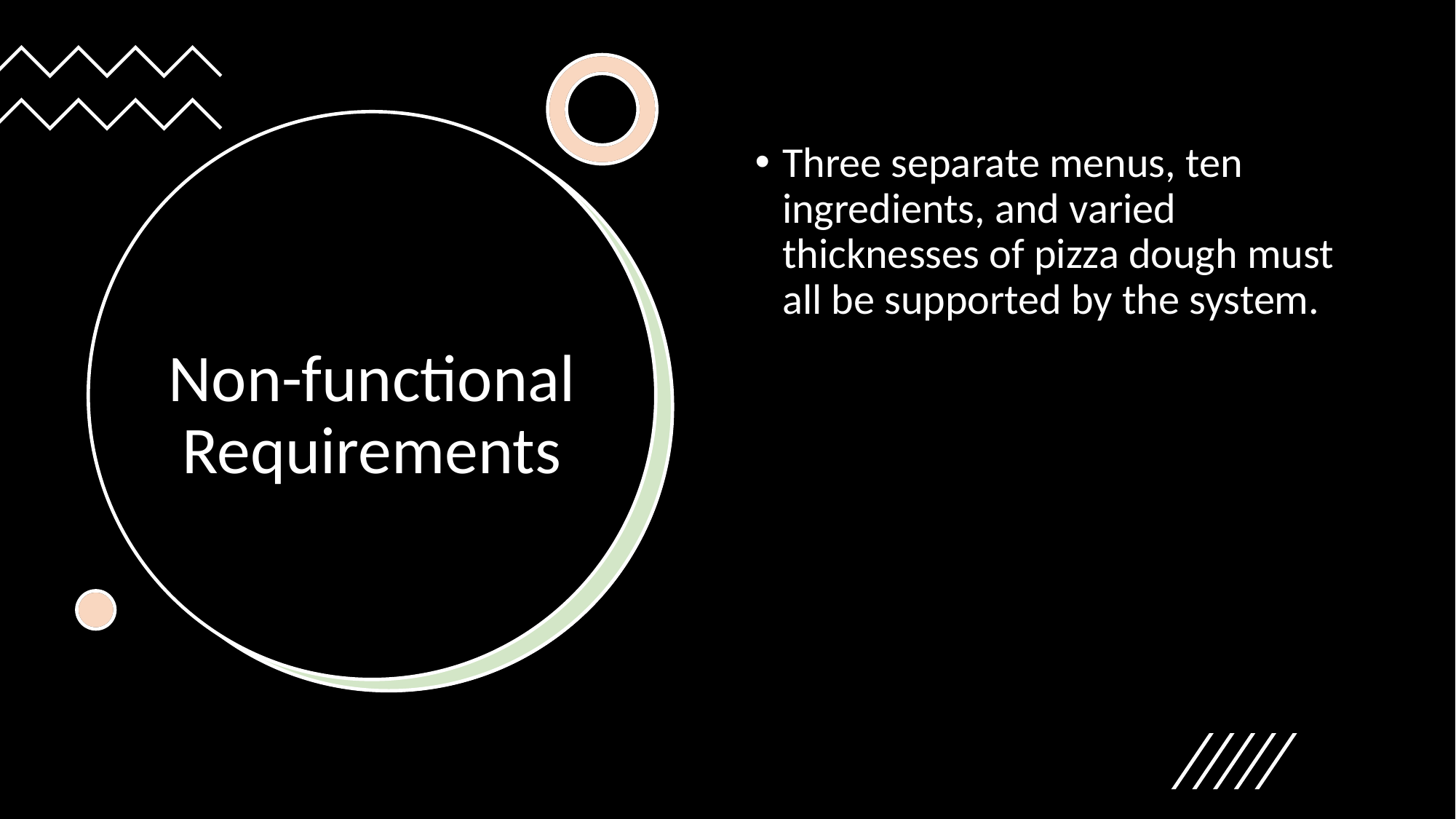

Three separate menus, ten ingredients, and varied thicknesses of pizza dough must all be supported by the system.
# Non-functional Requirements